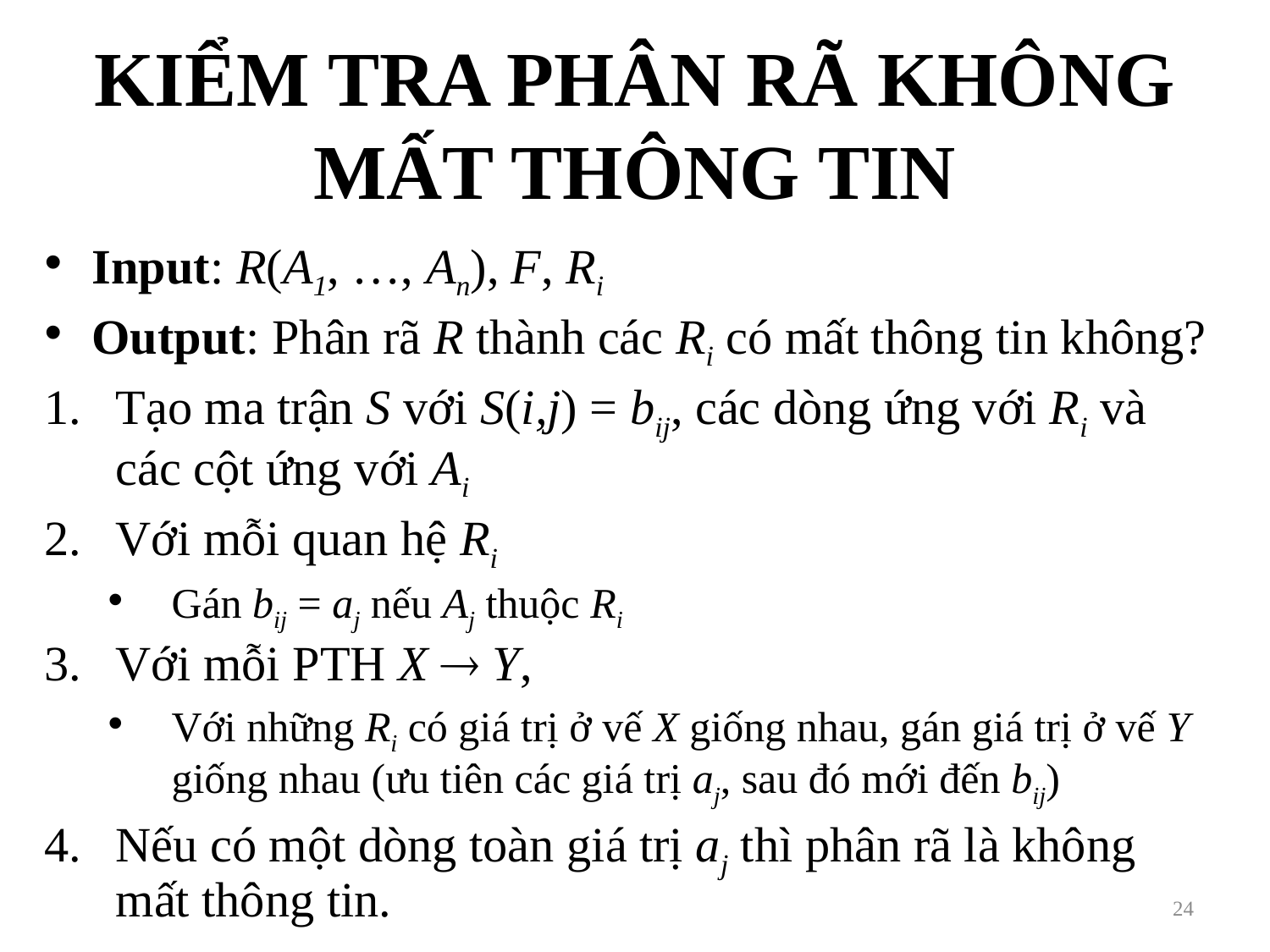

# KIỂM TRA PHÂN RÃ KHÔNG MẤT THÔNG TIN
Input: R(A1, …, An), F, Ri
Output: Phân rã R thành các Ri có mất thông tin không?
Tạo ma trận S với S(i,j) = bij, các dòng ứng với Ri và các cột ứng với Ai
Với mỗi quan hệ Ri
Gán bij = aj nếu Aj thuộc Ri
Với mỗi PTH X → Y,
Với những Ri có giá trị ở vế X giống nhau, gán giá trị ở vế Y giống nhau (ưu tiên các giá trị aj, sau đó mới đến bij)
Nếu có một dòng toàn giá trị aj thì phân rã là không mất thông tin.
24